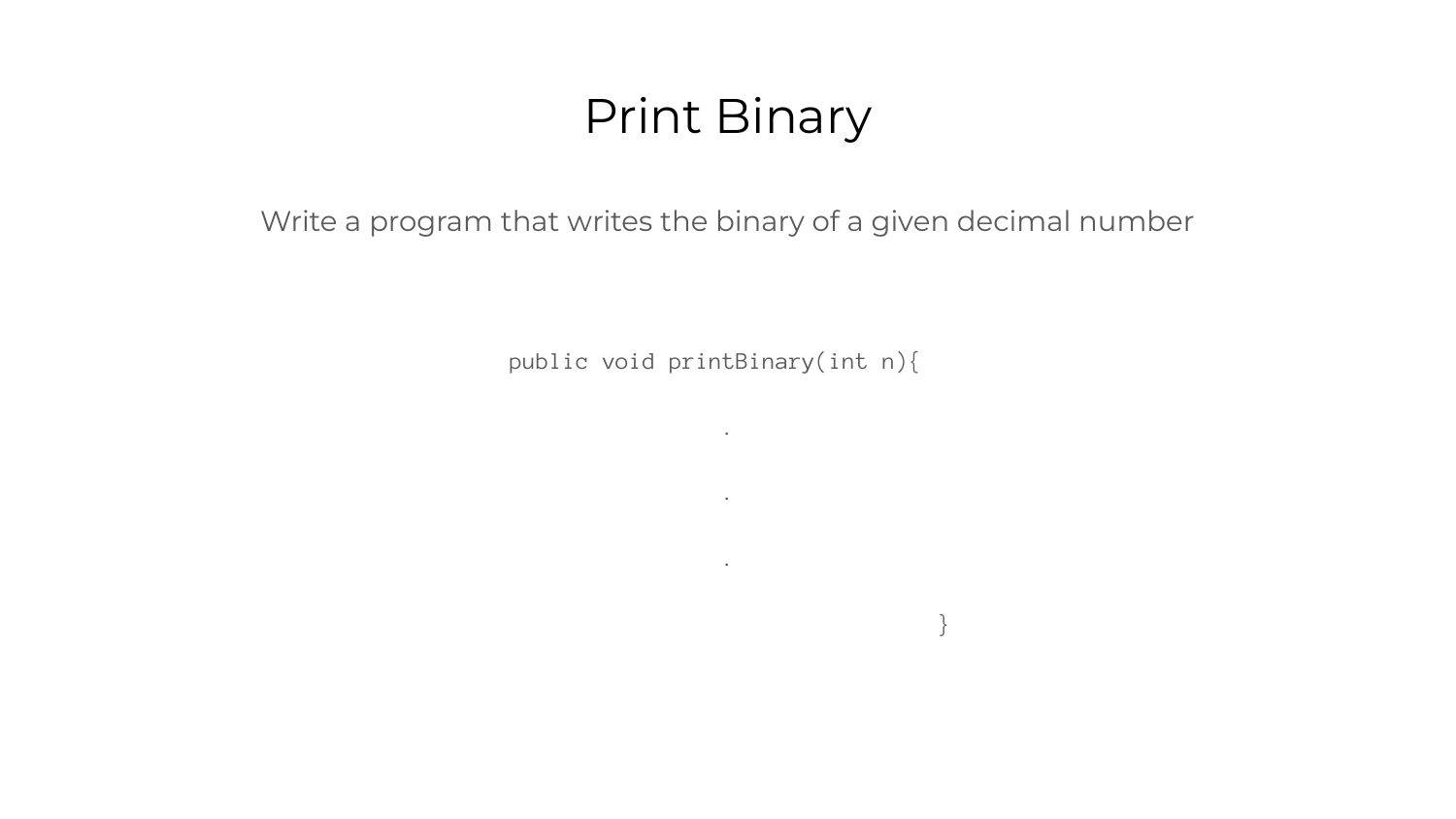

# Print Binary
Write a program that writes the binary of a given decimal number

public void printBinary(int n){
.
.
.
 						}